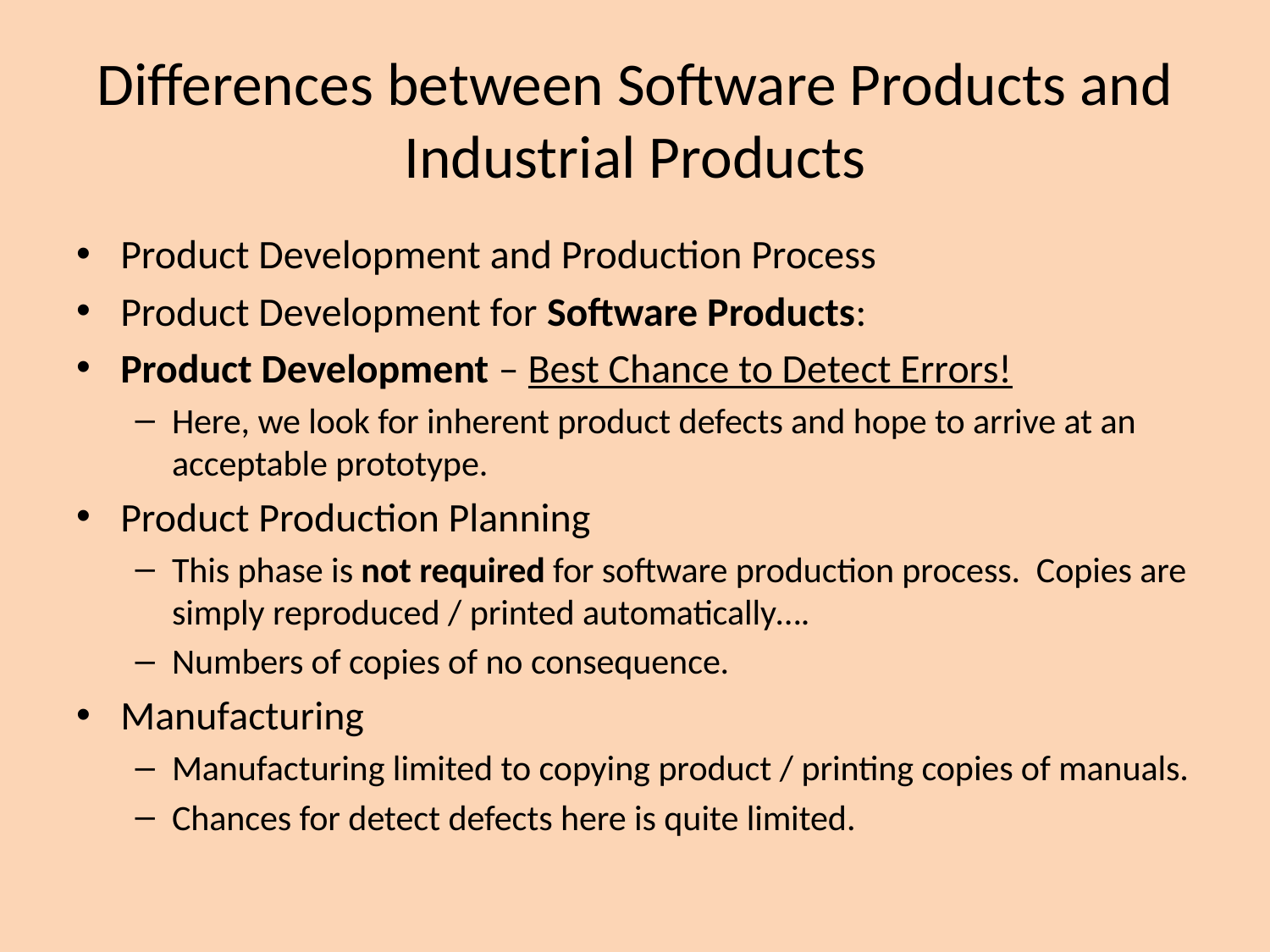

# Differences between Software Products and Industrial Products
Product Development and Production Process
Product Development for Software Products:
Product Development – Best Chance to Detect Errors!
Here, we look for inherent product defects and hope to arrive at an acceptable prototype.
Product Production Planning
This phase is not required for software production process.  Copies are simply reproduced / printed automatically….
Numbers of copies of no consequence.
Manufacturing
Manufacturing limited to copying product / printing copies of manuals.
Chances for detect defects here is quite limited.